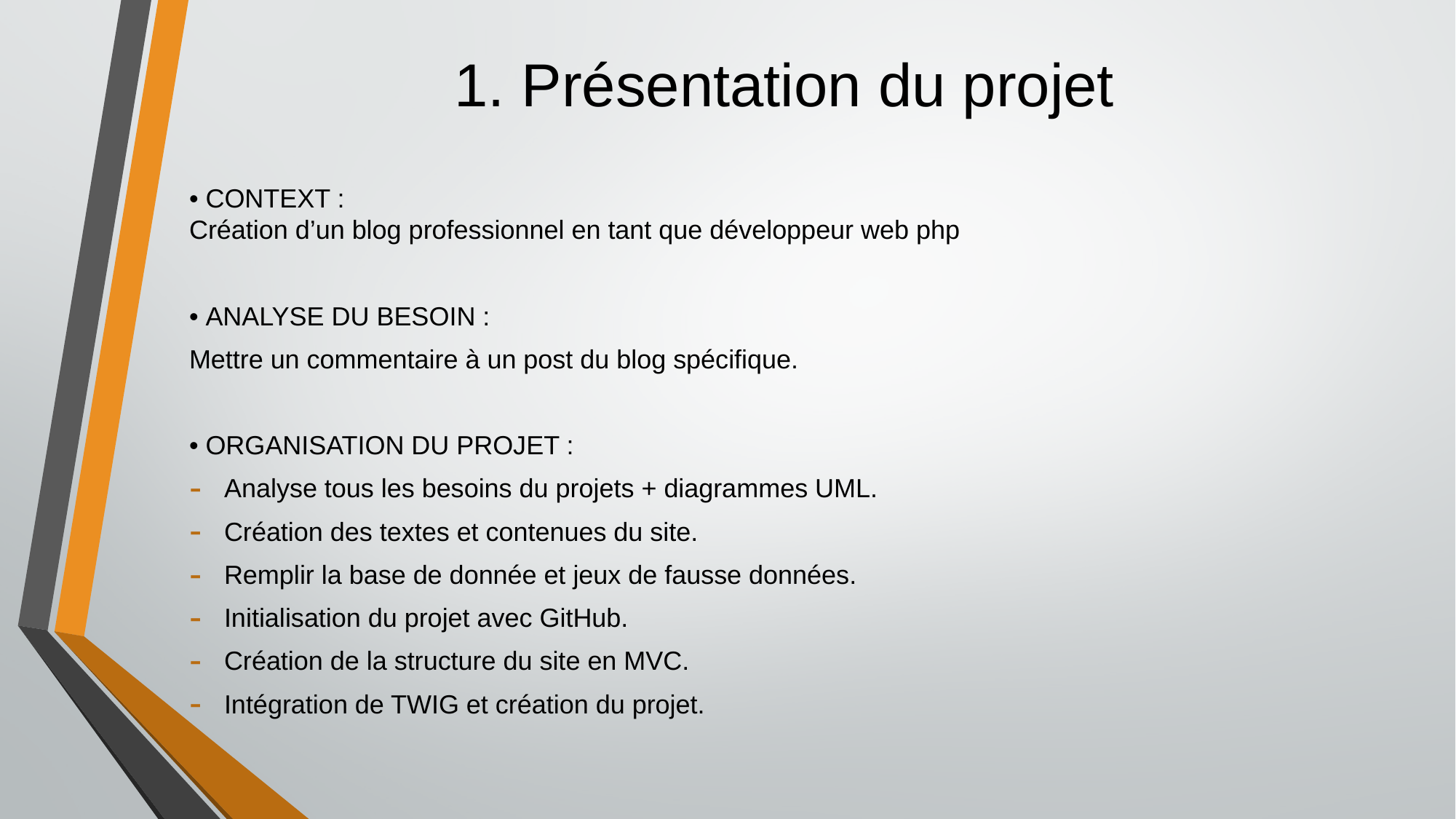

# 1. Présentation du projet
• CONTEXT :
Création d’un blog professionnel en tant que développeur web php

• ANALYSE DU BESOIN :
Mettre un commentaire à un post du blog spécifique.

• ORGANISATION DU PROJET :
Analyse tous les besoins du projets + diagrammes UML.
Création des textes et contenues du site.
Remplir la base de donnée et jeux de fausse données.
Initialisation du projet avec GitHub.
Création de la structure du site en MVC.
Intégration de TWIG et création du projet.